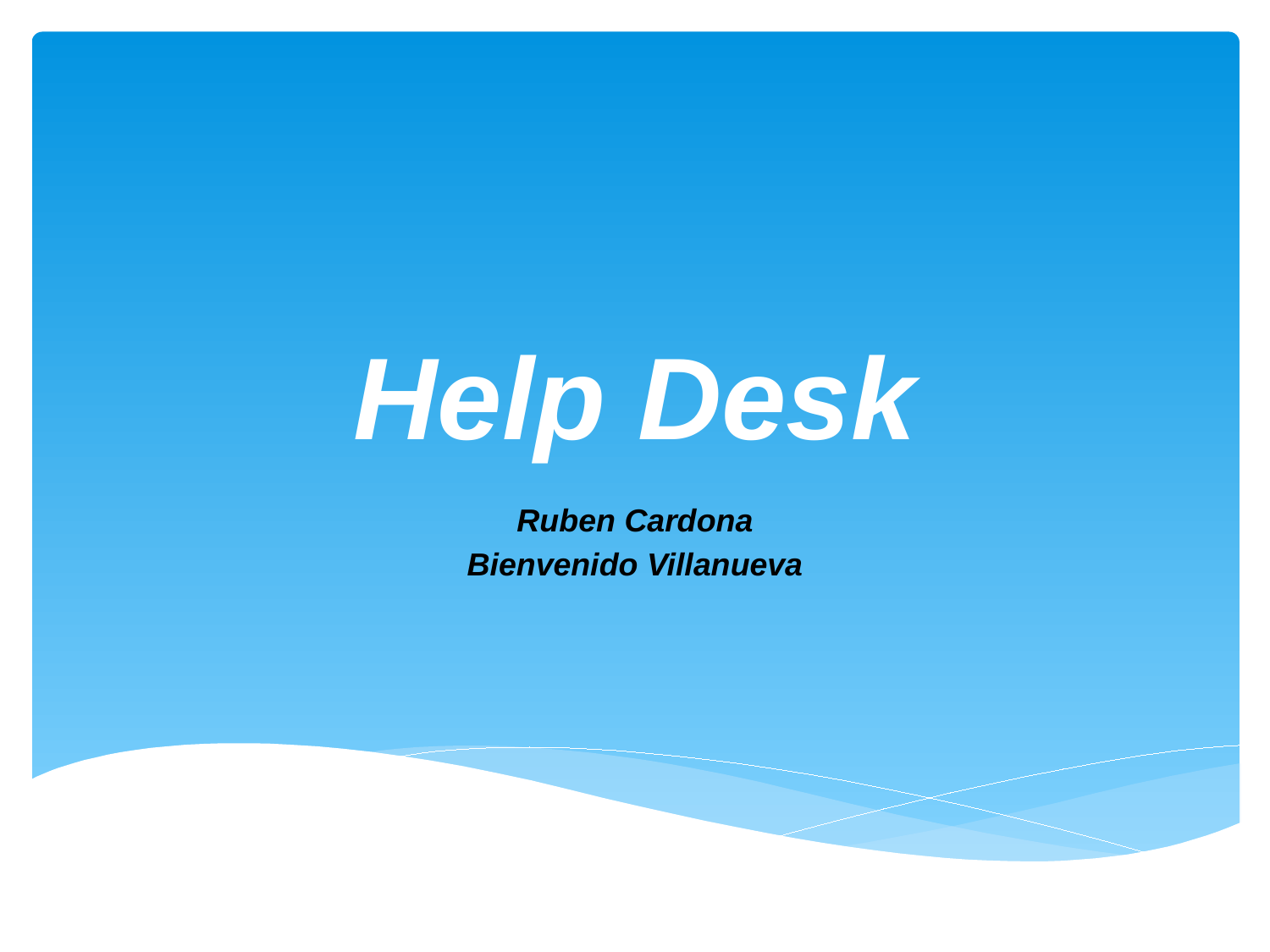

# Help Desk
Ruben Cardona
Bienvenido Villanueva